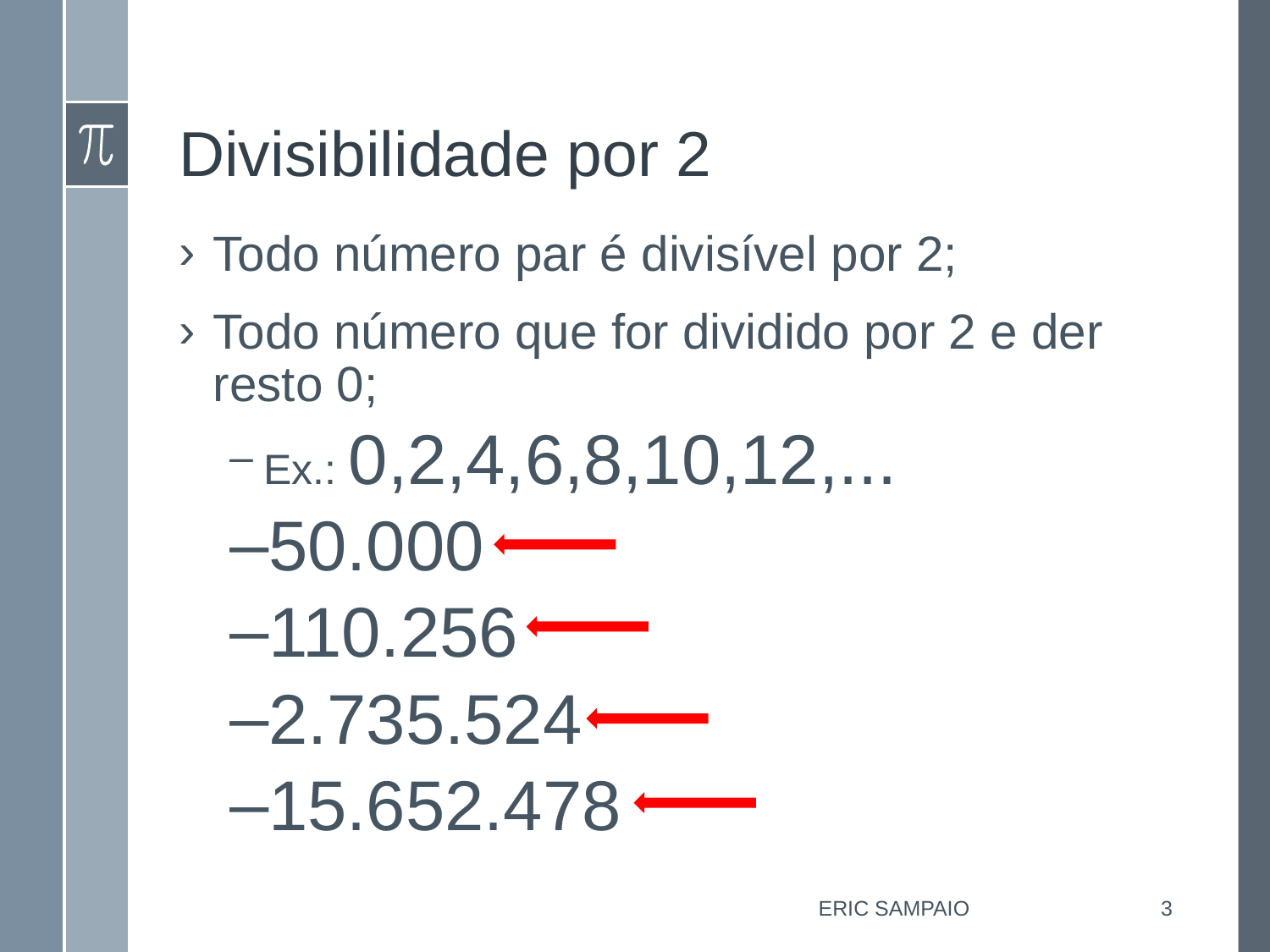

# Divisibilidade por 2
Todo número par é divisível por 2;
Todo número que for dividido por 2 e der resto 0;
Ex.: 0,2,4,6,8,10,12,...
50.000
110.256
2.735.524
15.652.478

Eric Sampaio
3